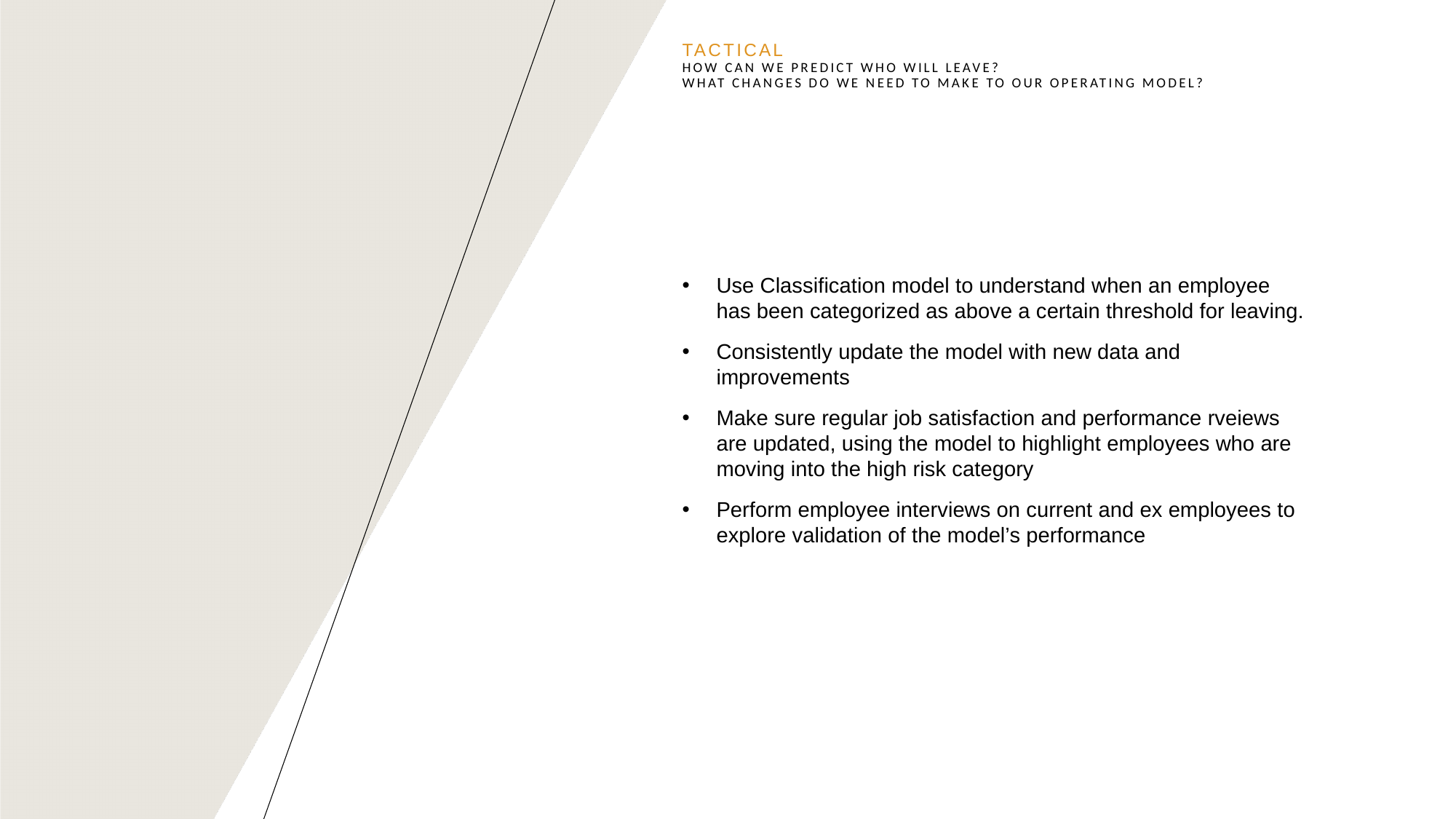

# tactical How can we predict who will leave? What changes do we need to make to our operating model?
Use Classification model to understand when an employee has been categorized as above a certain threshold for leaving.
Consistently update the model with new data and improvements
Make sure regular job satisfaction and performance rveiews are updated, using the model to highlight employees who are moving into the high risk category
Perform employee interviews on current and ex employees to explore validation of the model’s performance